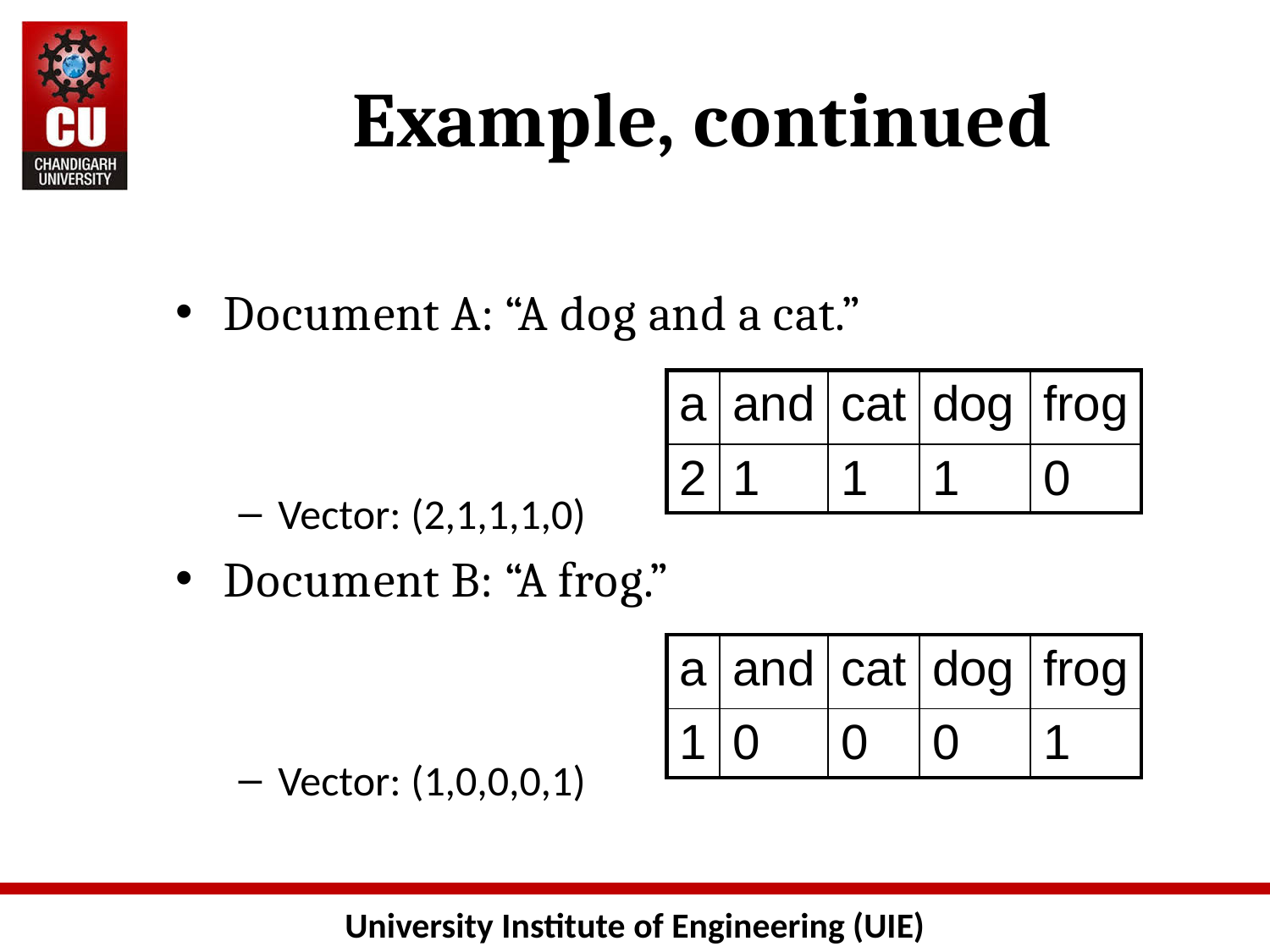

Example, continued
Document A: “A dog and a cat.”

Vector: (2,1,1,1,0)
Document B: “A frog.”

Vector: (1,0,0,0,1)
| a | and | cat | dog | frog |
| --- | --- | --- | --- | --- |
| 2 | 1 | 1 | 1 | 0 |
| a | and | cat | dog | frog |
| --- | --- | --- | --- | --- |
| 1 | 0 | 0 | 0 | 1 |